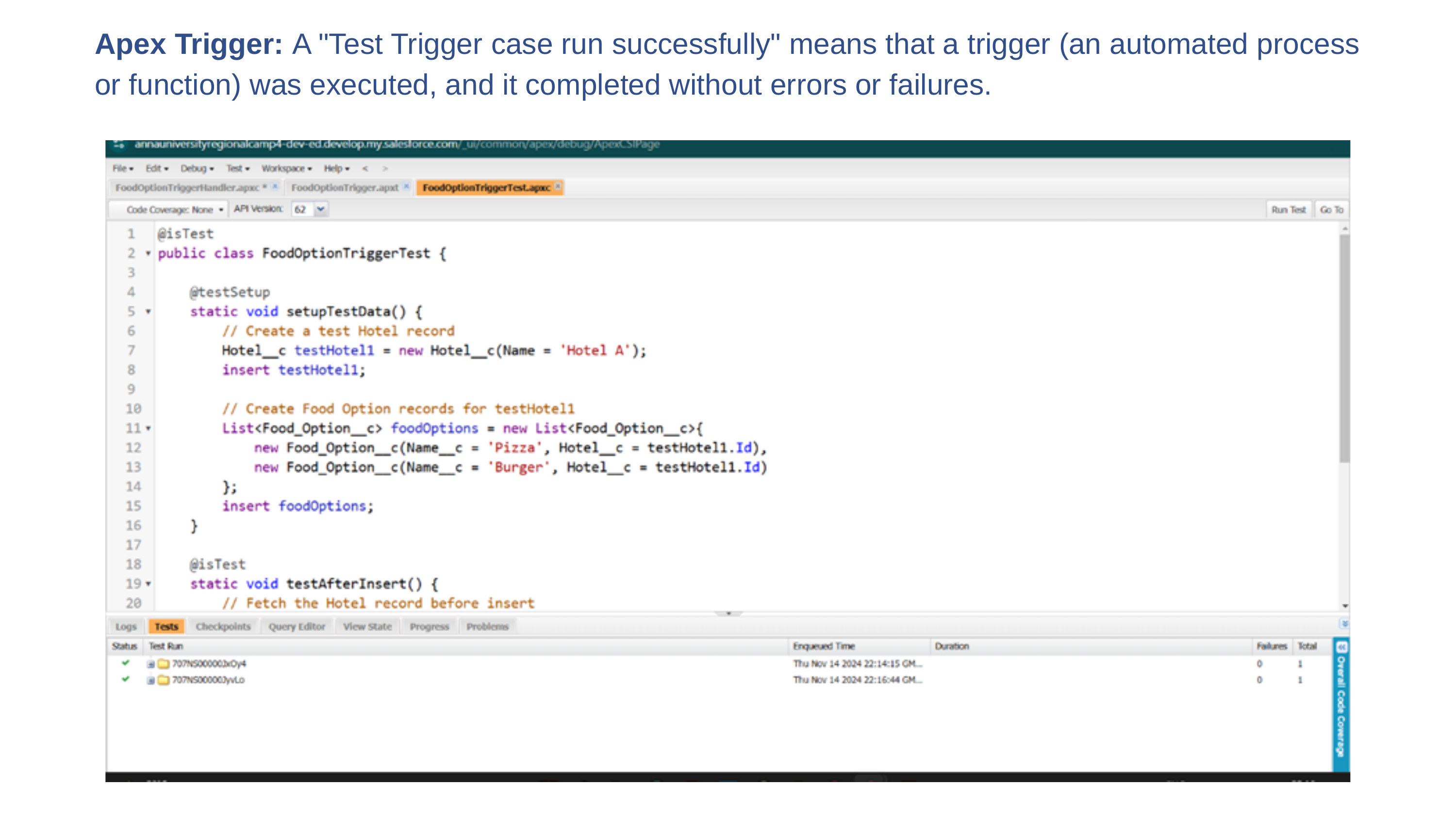

Apex Trigger: A "Test Trigger case run successfully" means that a trigger (an automated process or function) was executed, and it completed without errors or failures.